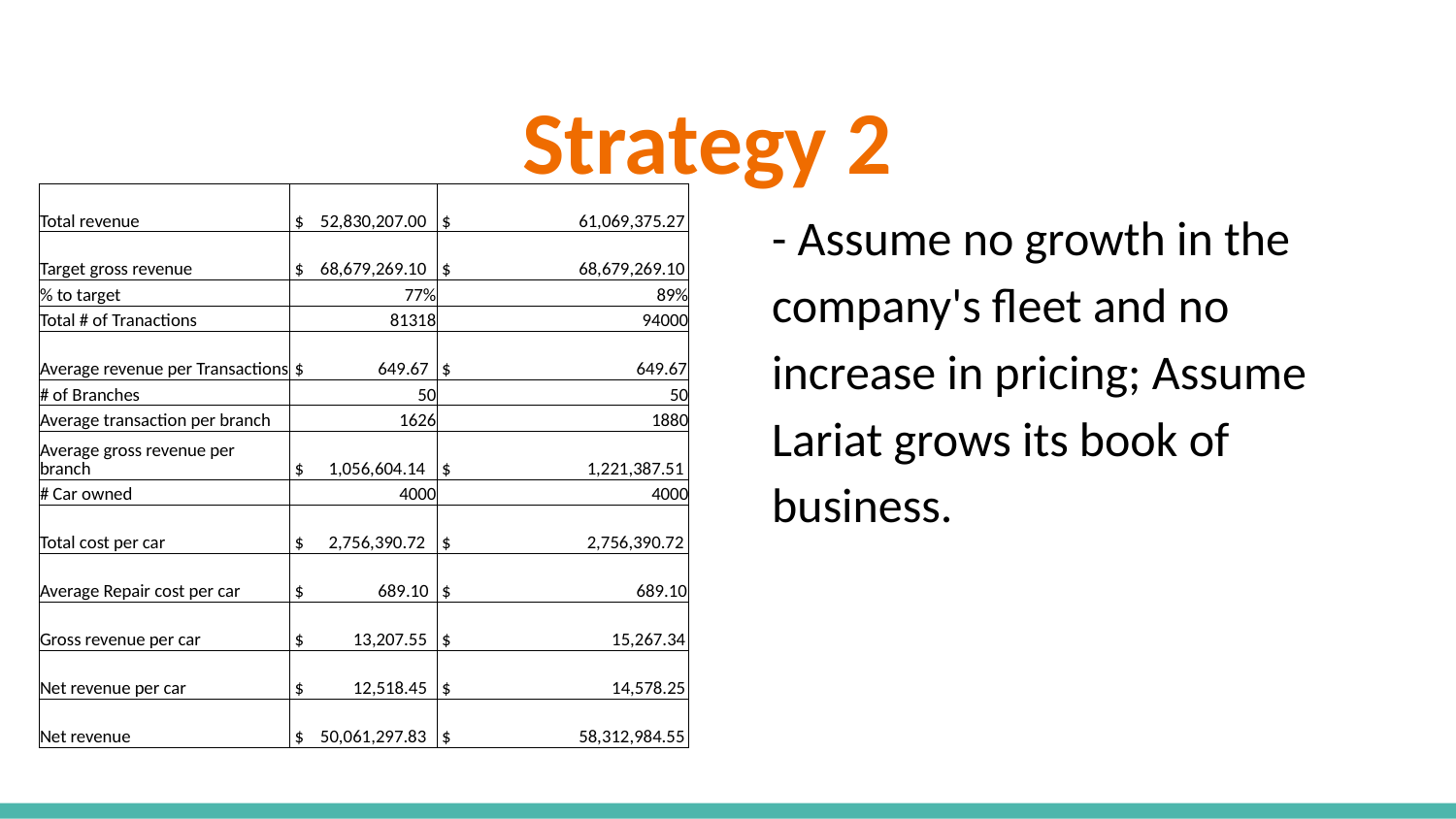

# Strategy 2
| Total revenue | $ 52,830,207.00 | $ 61,069,375.27 |
| --- | --- | --- |
| Target gross revenue | $ 68,679,269.10 | $ 68,679,269.10 |
| % to target | 77% | 89% |
| Total # of Tranactions | 81318 | 94000 |
| Average revenue per Transactions | $ 649.67 | $ 649.67 |
| # of Branches | 50 | 50 |
| Average transaction per branch | 1626 | 1880 |
| Average gross revenue per branch | $ 1,056,604.14 | $ 1,221,387.51 |
| # Car owned | 4000 | 4000 |
| Total cost per car | $ 2,756,390.72 | $ 2,756,390.72 |
| Average Repair cost per car | $ 689.10 | $ 689.10 |
| Gross revenue per car | $ 13,207.55 | $ 15,267.34 |
| Net revenue per car | $ 12,518.45 | $ 14,578.25 |
| Net revenue | $ 50,061,297.83 | $ 58,312,984.55 |
- Assume no growth in the company's fleet and no increase in pricing; Assume Lariat grows its book of business.